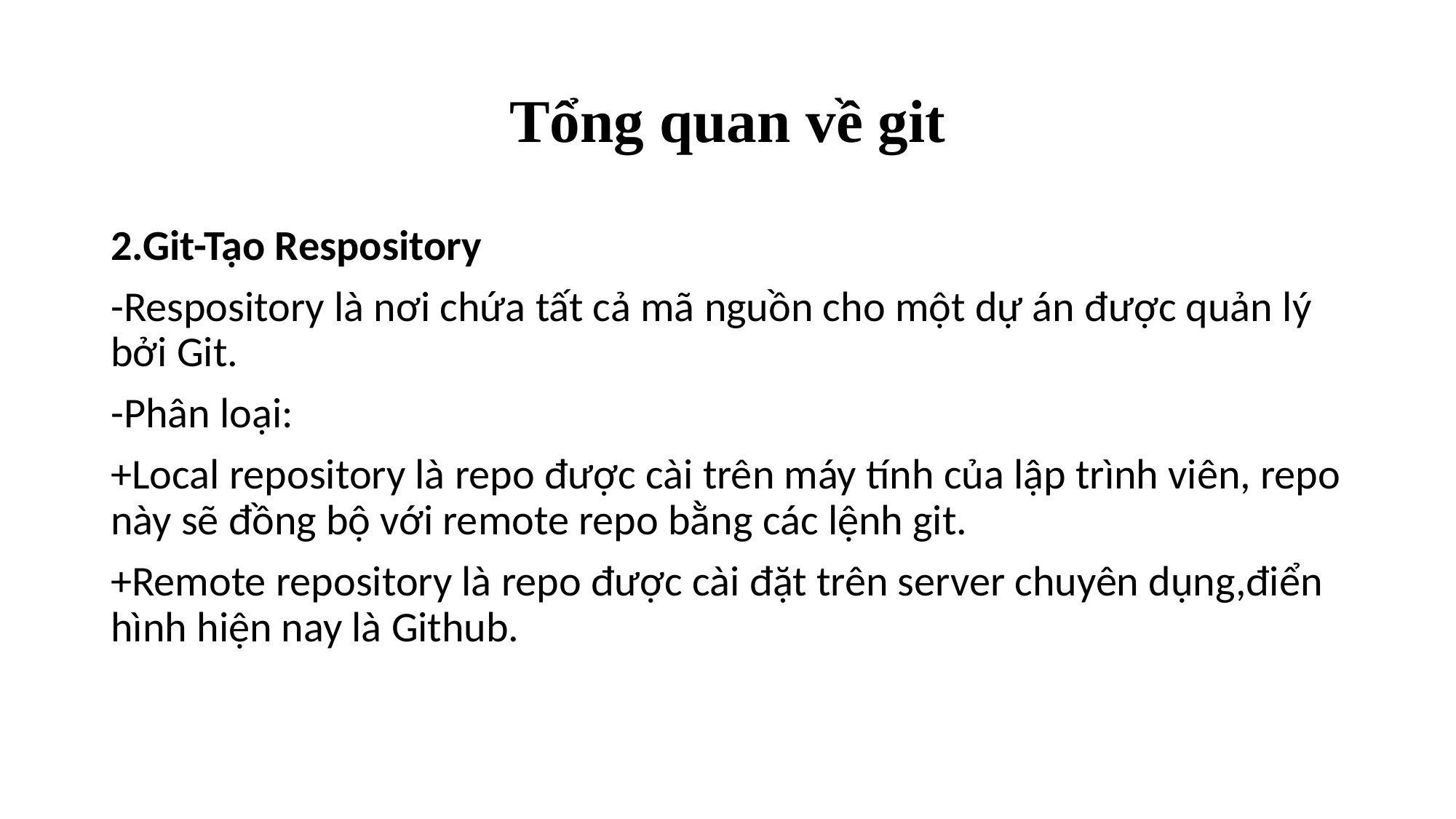

# Tổng quan về git
2.Git-Tạo Respository
-Respository là nơi chứa tất cả mã nguồn cho một dự án được quản lý bởi Git.
-Phân loại:
+Local repository là repo được cài trên máy tính của lập trình viên, repo này sẽ đồng bộ với remote repo bằng các lệnh git.
+Remote repository là repo được cài đặt trên server chuyên dụng,điển hình hiện nay là Github.